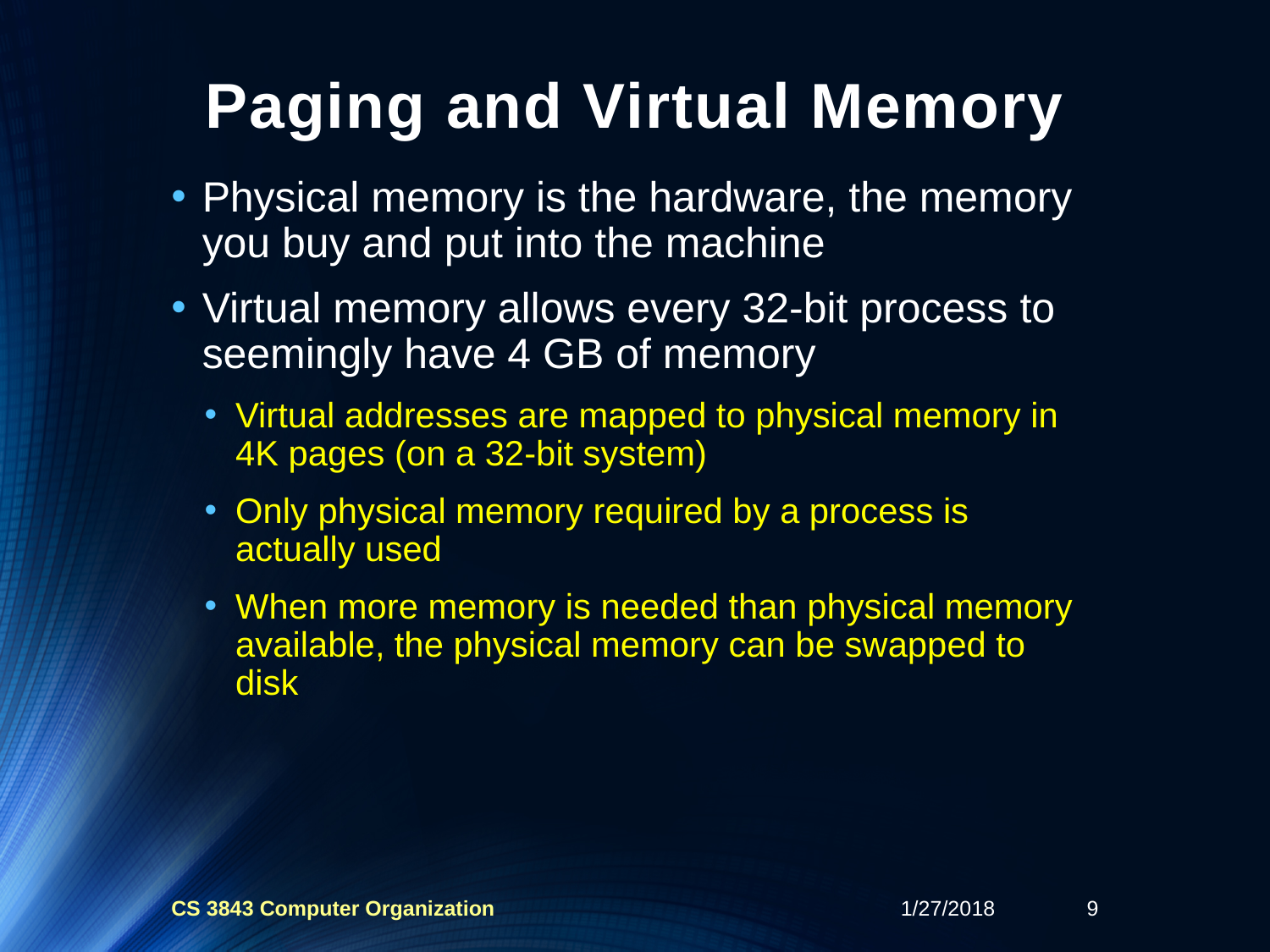

# Paging and Virtual Memory
Physical memory is the hardware, the memory you buy and put into the machine
Virtual memory allows every 32-bit process to seemingly have 4 GB of memory
Virtual addresses are mapped to physical memory in 4K pages (on a 32-bit system)
Only physical memory required by a process is actually used
When more memory is needed than physical memory available, the physical memory can be swapped to disk

CS 3843 Computer Organization
1/27/2018
9